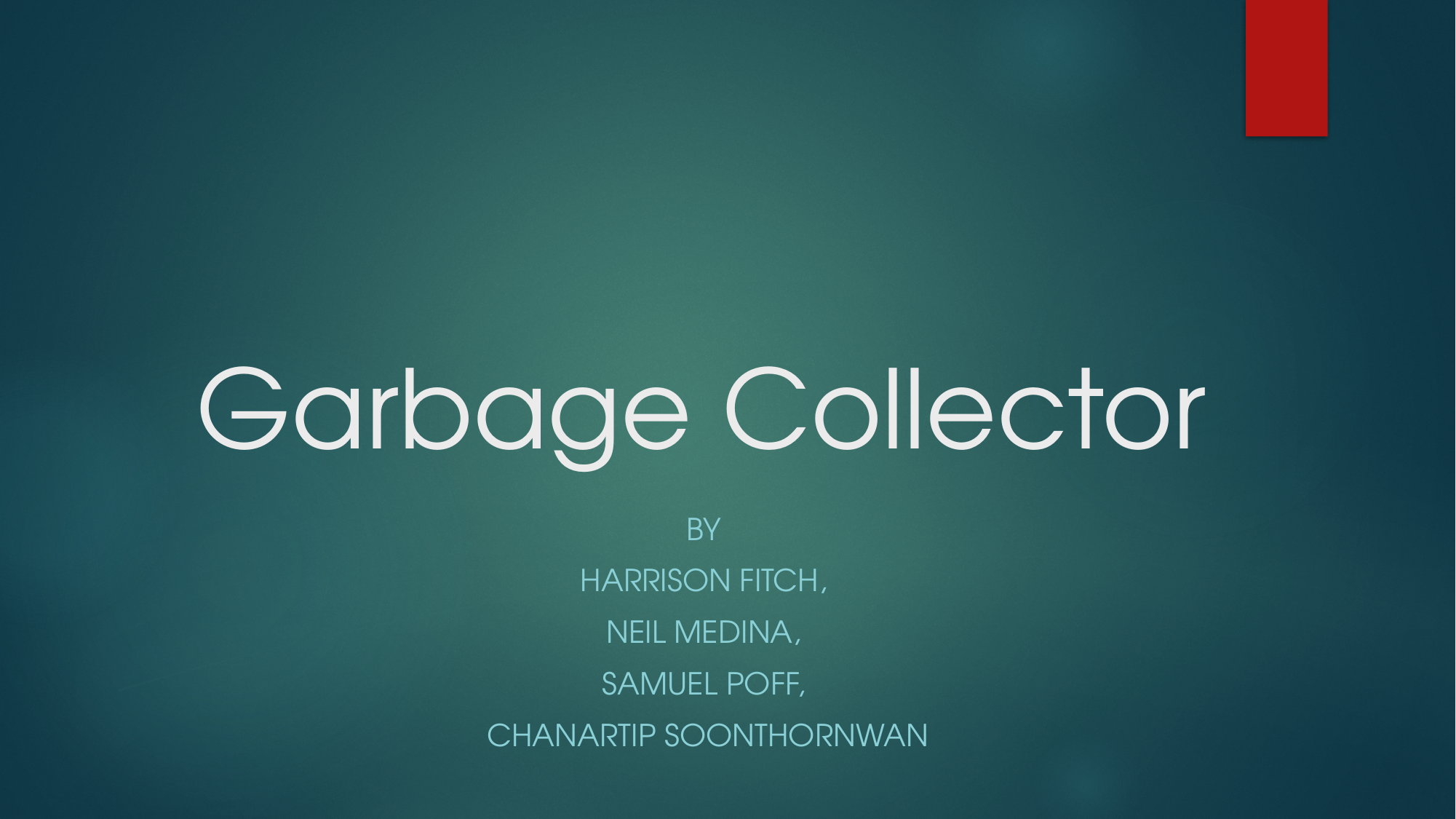

# Garbage Collector
By
Harrison Fitch,
Neil Medina,
Samuel Poff,
Chanartip Soonthornwan